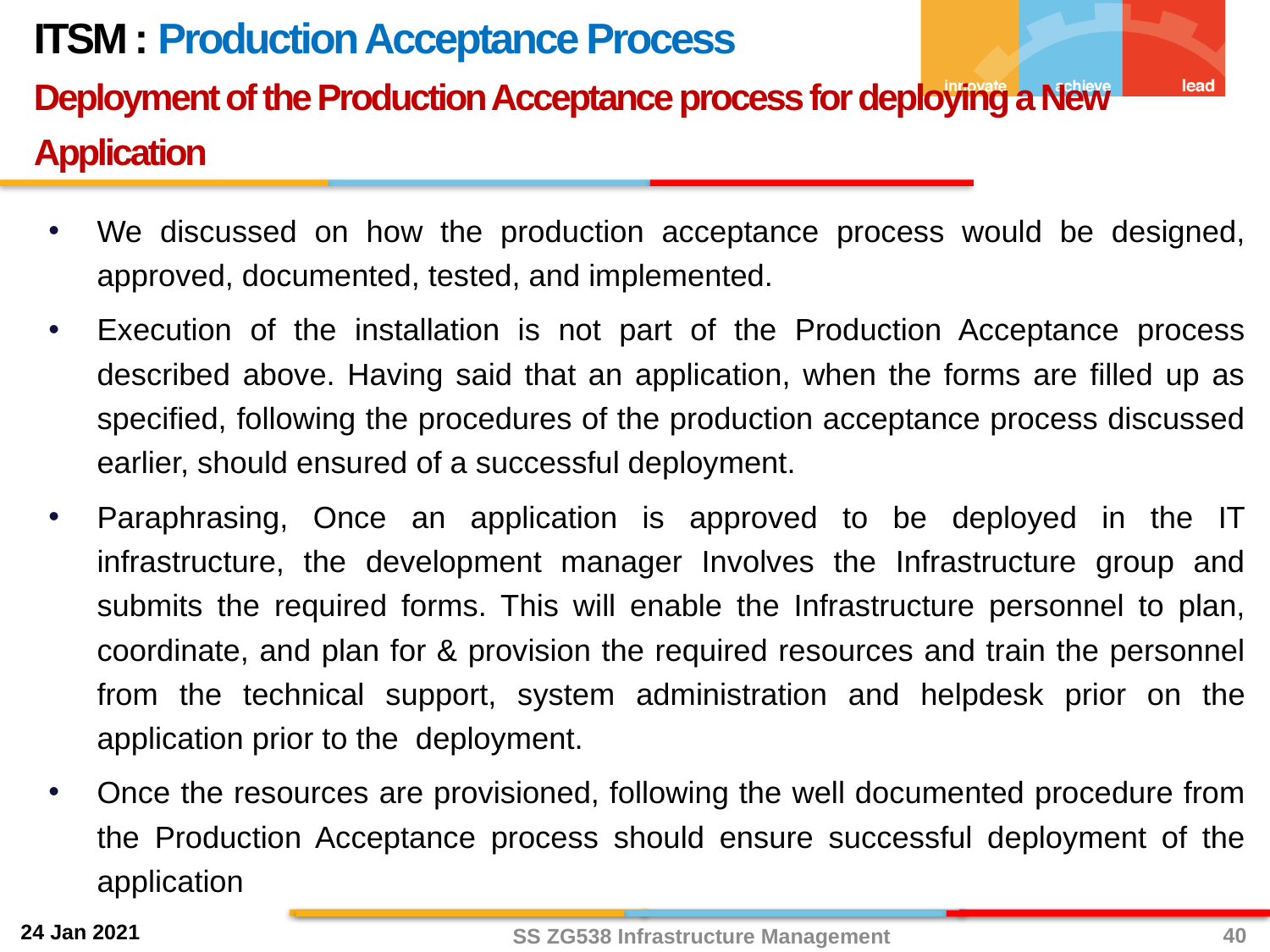

ITSM : Production Acceptance Process
Deployment of the Production Acceptance process for deploying a New Application
We discussed on how the production acceptance process would be designed, approved, documented, tested, and implemented.
Execution of the installation is not part of the Production Acceptance process described above. Having said that an application, when the forms are filled up as specified, following the procedures of the production acceptance process discussed earlier, should ensured of a successful deployment.
Paraphrasing, Once an application is approved to be deployed in the IT infrastructure, the development manager Involves the Infrastructure group and submits the required forms. This will enable the Infrastructure personnel to plan, coordinate, and plan for & provision the required resources and train the personnel from the technical support, system administration and helpdesk prior on the application prior to the  deployment.
Once the resources are provisioned, following the well documented procedure from the Production Acceptance process should ensure successful deployment of the application
40
SS ZG538 Infrastructure Management